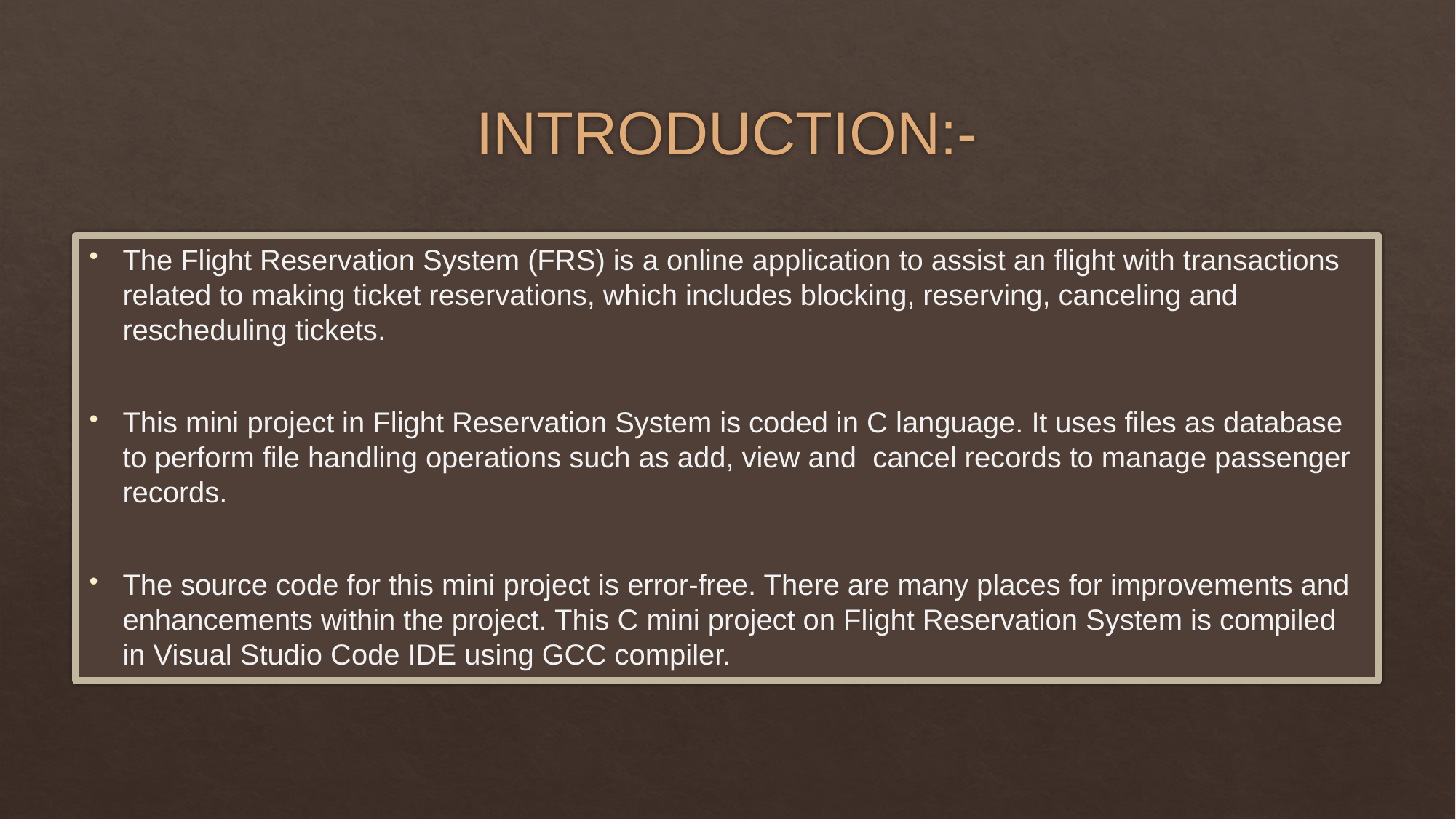

# INTRODUCTION:-
The Flight Reservation System (FRS) is a online application to assist an flight with transactions related to making ticket reservations, which includes blocking, reserving, canceling and rescheduling tickets.

This mini project in Flight Reservation System is coded in C language. It uses files as database to perform file handling operations such as add, view and  cancel records to manage passenger records.

The source code for this mini project is error-free. There are many places for improvements and enhancements within the project. This C mini project on Flight Reservation System is compiled in Visual Studio Code IDE using GCC compiler.